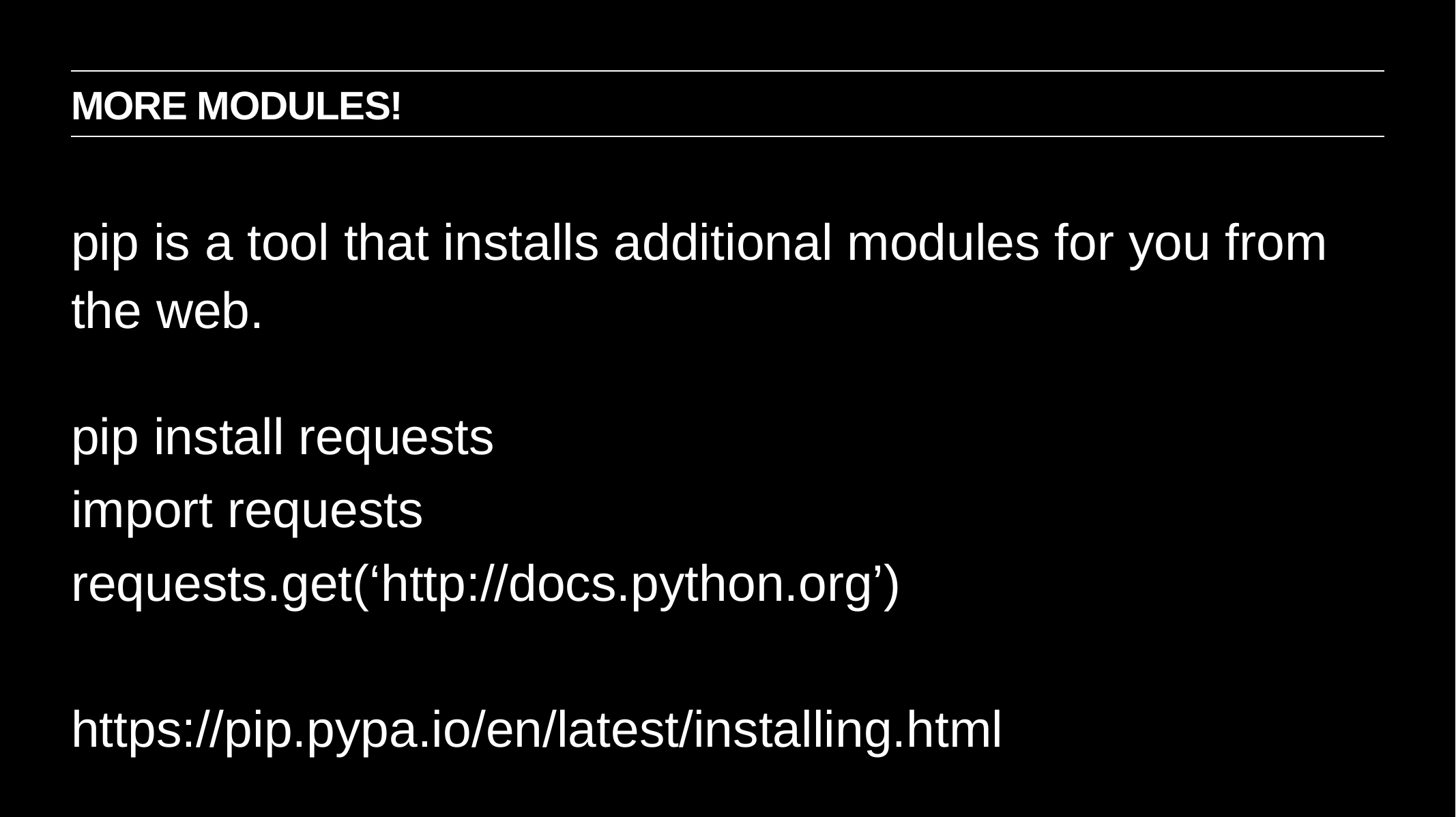

more modules!

pip is a tool that installs additional modules for you from the web.

pip install requests
import requests
requests.get(‘http://docs.python.org’)

https://pip.pypa.io/en/latest/installing.html